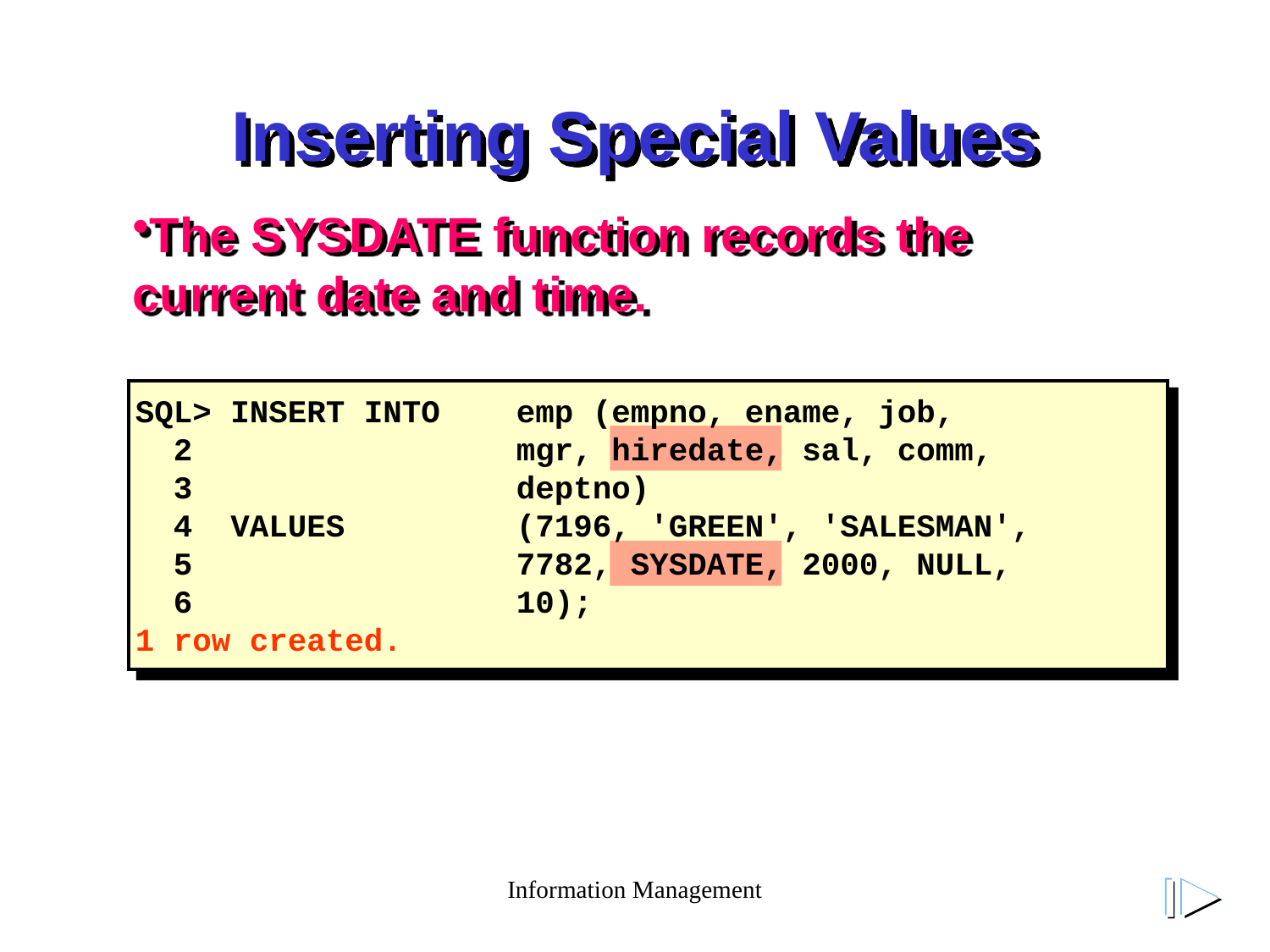

# Inserting Special Values
The SYSDATE function records the current date and time.
SQL> INSERT INTO	emp (empno, ename, job,
  2			mgr, hiredate, sal, comm,
  3			deptno)
  4  VALUES		(7196, 'GREEN', 'SALESMAN',
  5			7782, SYSDATE, 2000, NULL,
  6			10);
1 row created.

Information Management